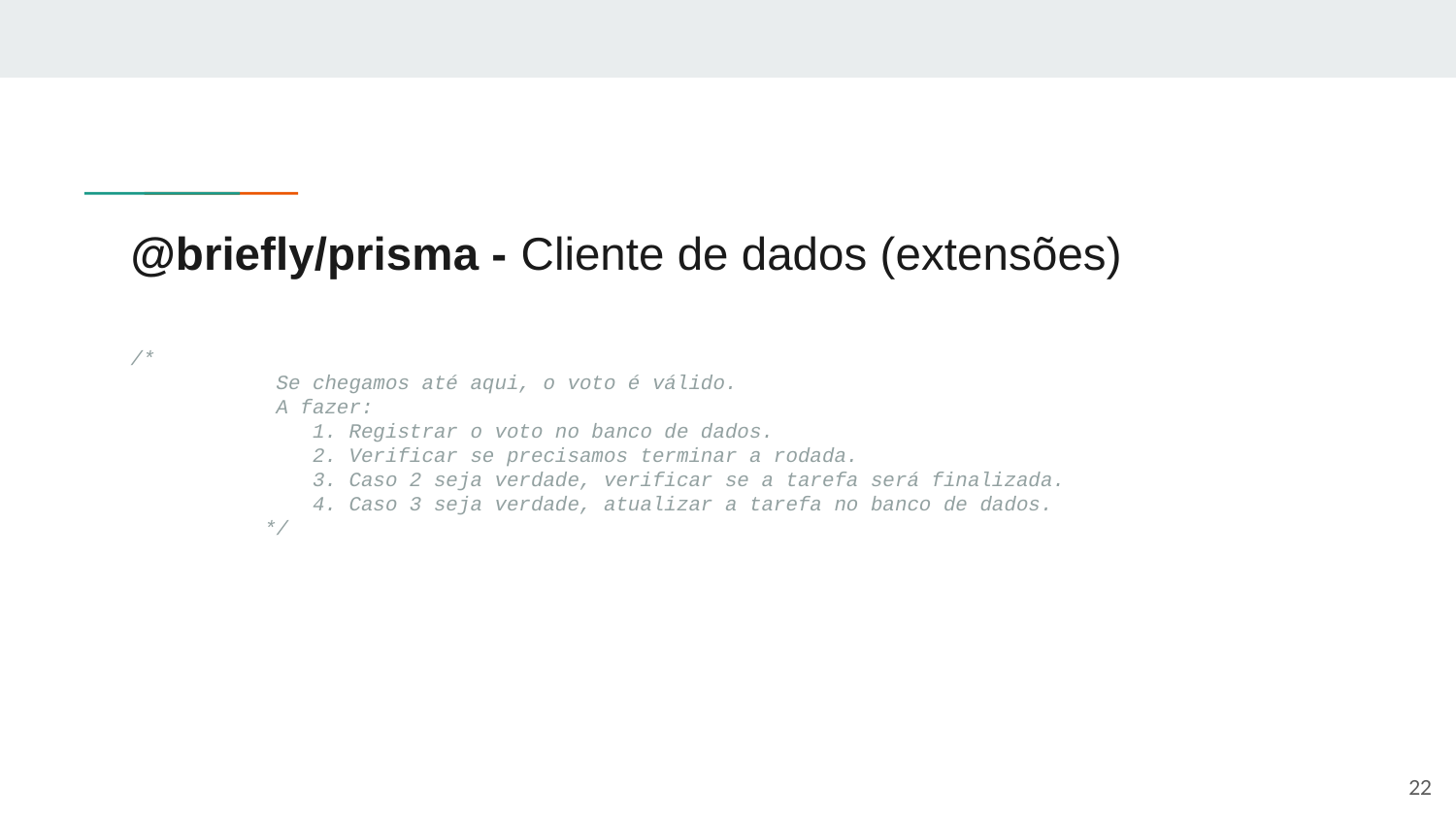

# @briefly/prisma - Cliente de dados (extensões)
/*
            Se chegamos até aqui, o voto é válido.
            A fazer:
               1. Registrar o voto no banco de dados.
               2. Verificar se precisamos terminar a rodada.
               3. Caso 2 seja verdade, verificar se a tarefa será finalizada.
               4. Caso 3 seja verdade, atualizar a tarefa no banco de dados.
           */

22